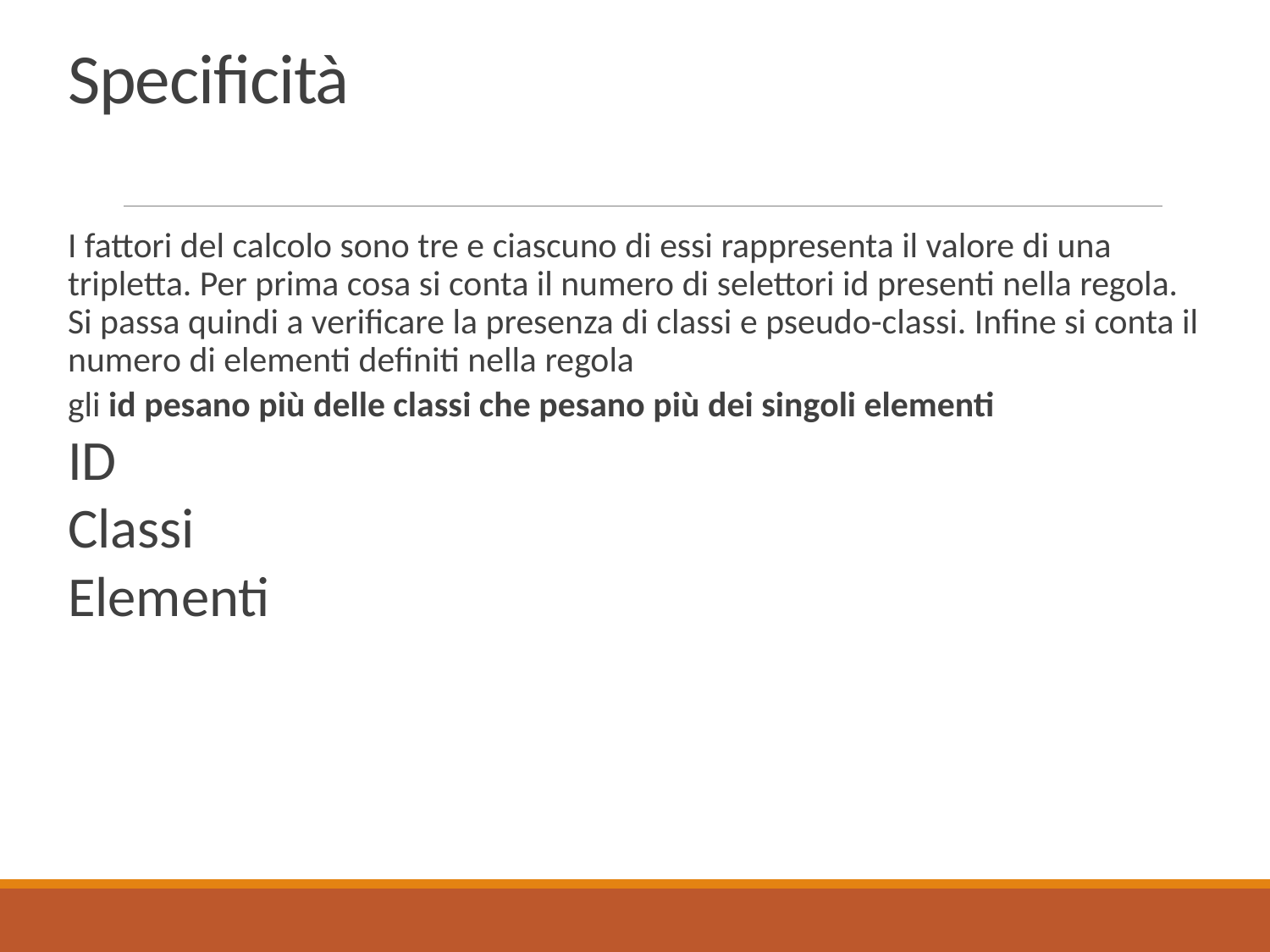

# Specificità
I fattori del calcolo sono tre e ciascuno di essi rappresenta il valore di una tripletta. Per prima cosa si conta il numero di selettori id presenti nella regola. Si passa quindi a verificare la presenza di classi e pseudo-classi. Infine si conta il numero di elementi definiti nella regola
gli id pesano più delle classi che pesano più dei singoli elementi
ID
Classi
Elementi